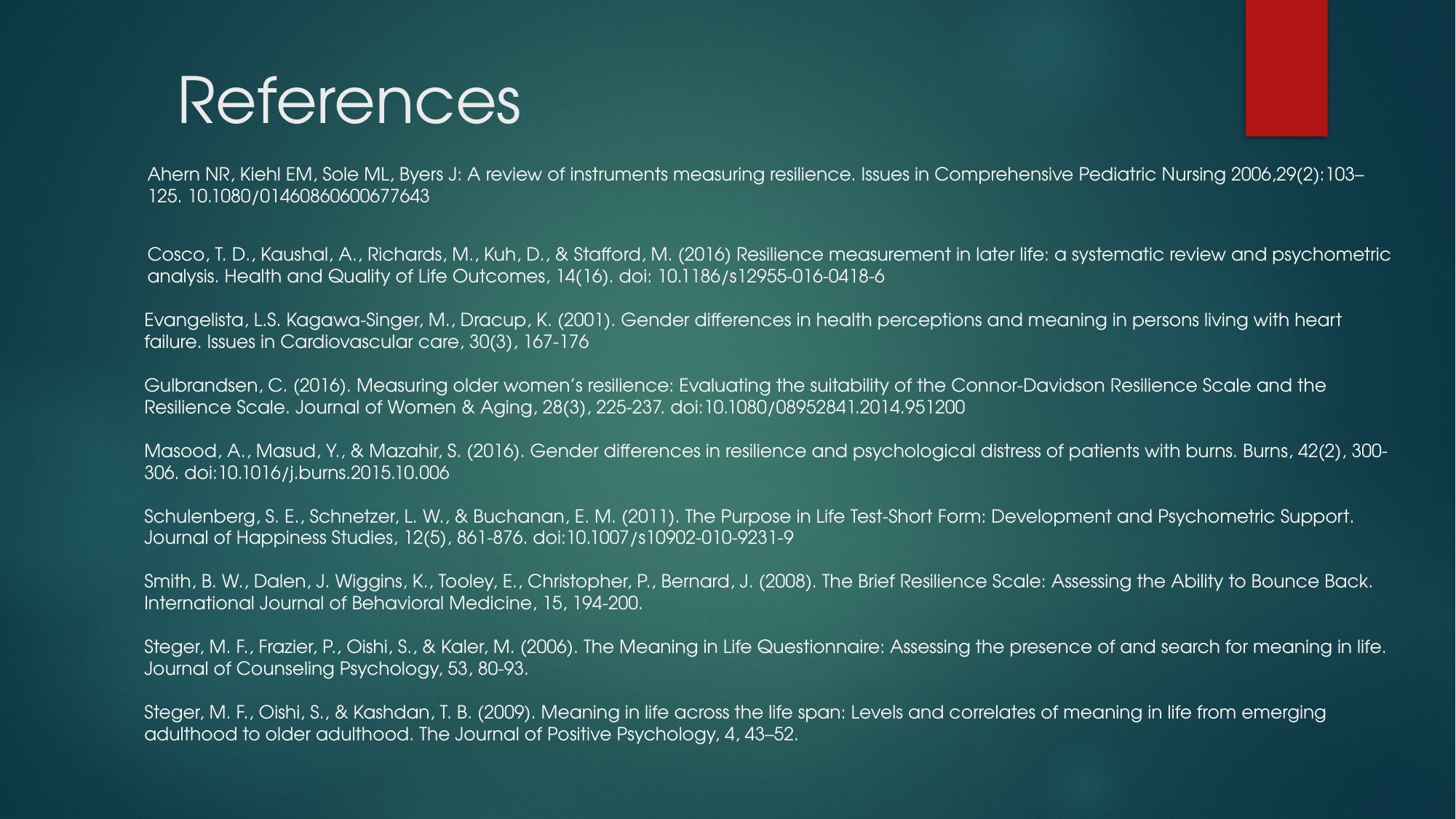

# References
Ahern NR, Kiehl EM, Sole ML, Byers J: A review of instruments measuring resilience. Issues in Comprehensive Pediatric Nursing 2006,29(2):103–125. 10.1080/01460860600677643
Cosco, T. D., Kaushal, A., Richards, M., Kuh, D., & Stafford, M. (2016) Resilience measurement in later life: a systematic review and psychometric analysis. Health and Quality of Life Outcomes, 14(16). doi: 10.1186/s12955-016-0418-6

Evangelista, L.S. Kagawa-Singer, M., Dracup, K. (2001). Gender differences in health perceptions and meaning in persons living with heart failure. Issues in Cardiovascular care, 30(3), 167-176

Gulbrandsen, C. (2016). Measuring older women’s resilience: Evaluating the suitability of the Connor-Davidson Resilience Scale and the Resilience Scale. Journal of Women & Aging, 28(3), 225-237. doi:10.1080/08952841.2014.951200

Masood, A., Masud, Y., & Mazahir, S. (2016). Gender differences in resilience and psychological distress of patients with burns. Burns, 42(2), 300-306. doi:10.1016/j.burns.2015.10.006

Schulenberg, S. E., Schnetzer, L. W., & Buchanan, E. M. (2011). The Purpose in Life Test-Short Form: Development and Psychometric Support. Journal of Happiness Studies, 12(5), 861-876. doi:10.1007/s10902-010-9231-9

Smith, B. W., Dalen, J. Wiggins, K., Tooley, E., Christopher, P., Bernard, J. (2008). The Brief Resilience Scale: Assessing the Ability to Bounce Back. International Journal of Behavioral Medicine, 15, 194-200.

Steger, M. F., Frazier, P., Oishi, S., & Kaler, M. (2006). The Meaning in Life Questionnaire: Assessing the presence of and search for meaning in life. Journal of Counseling Psychology, 53, 80-93.

Steger, M. F., Oishi, S., & Kashdan, T. B. (2009). Meaning in life across the life span: Levels and correlates of meaning in life from emerging adulthood to older adulthood. The Journal of Positive Psychology, 4, 43–52.